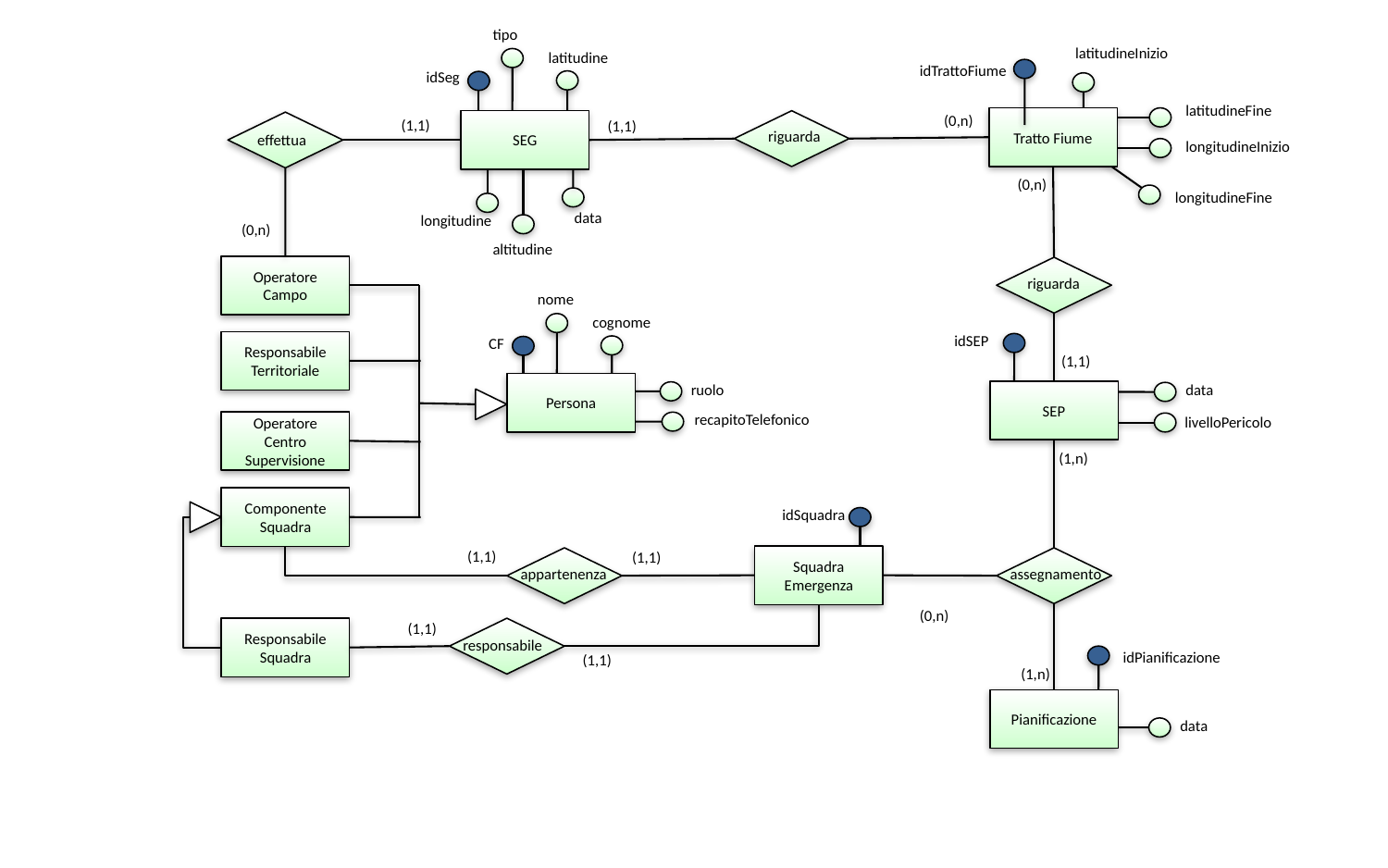

tipo
latitudineInizio
latitudine

idTrattoFiume

idSeg

latitudineFine
(0,n)
Tratto Fiume

(1,1)
(1,1)
SEG

riguarda
effettua
longitudineInizio

(0,n)
longitudineFine

data
longitudine
(0,n)

altitudine
Operatore Campo

riguarda
nome
cognome

idSEP
CF
Responsabile Territoriale

(1,1)
ruolo
Persona
data
SEP

recapitoTelefonico
livelloPericolo
Operatore Centro Supervisione

(1,n)
Componente Squadra
idSquadra

(1,1)
(1,1)
Squadra Emergenza

appartenenza
assegnamento
(0,n)
(1,1)
Responsabile Squadra

responsabile
idPianificazione
(1,1)

(1,n)
Pianificazione
data